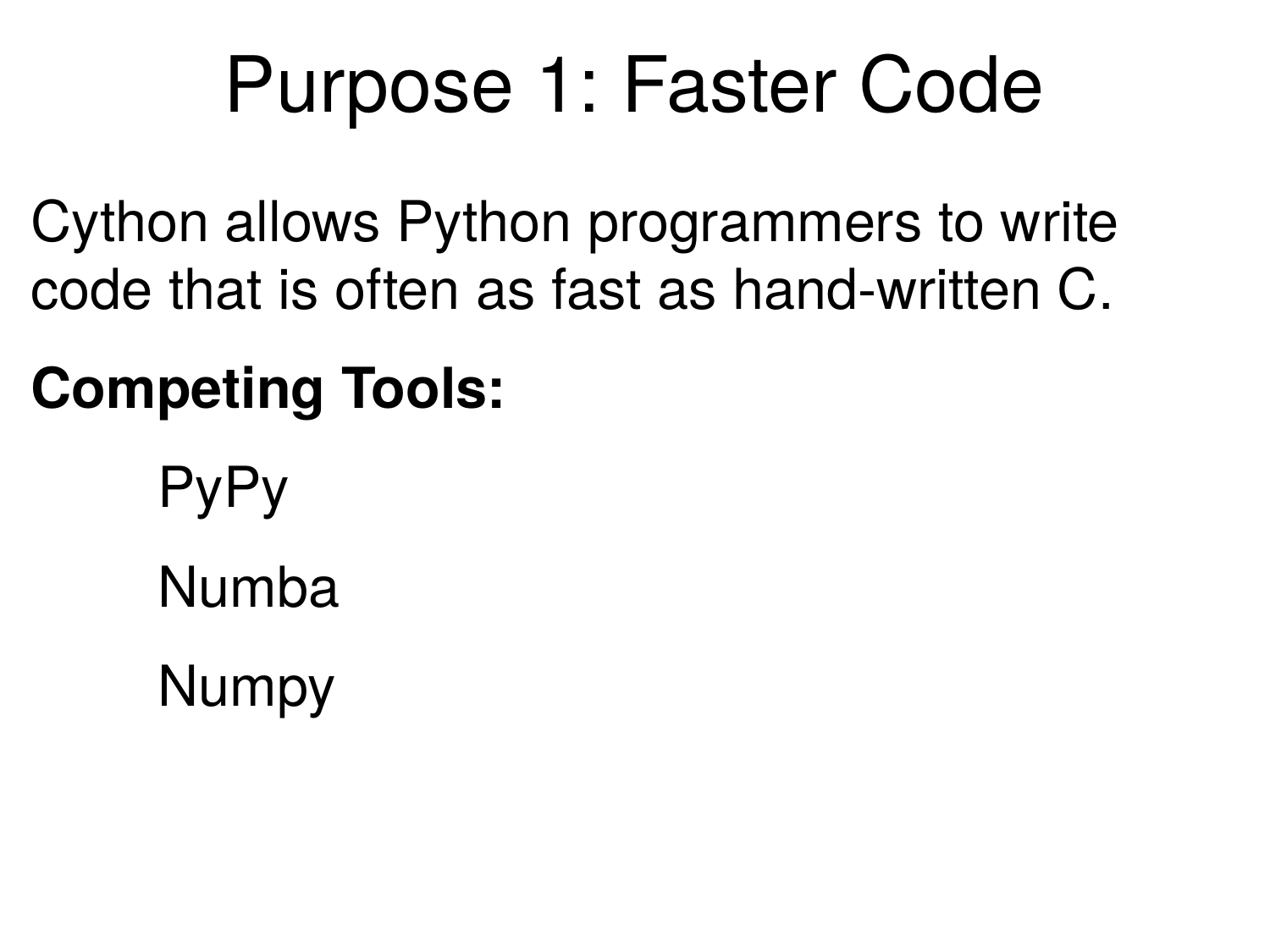

# Purpose 1: Faster Code
Cython allows Python programmers to write code that is often as fast as hand-written C.
Competing Tools:
	PyPy
	Numba
	Numpy